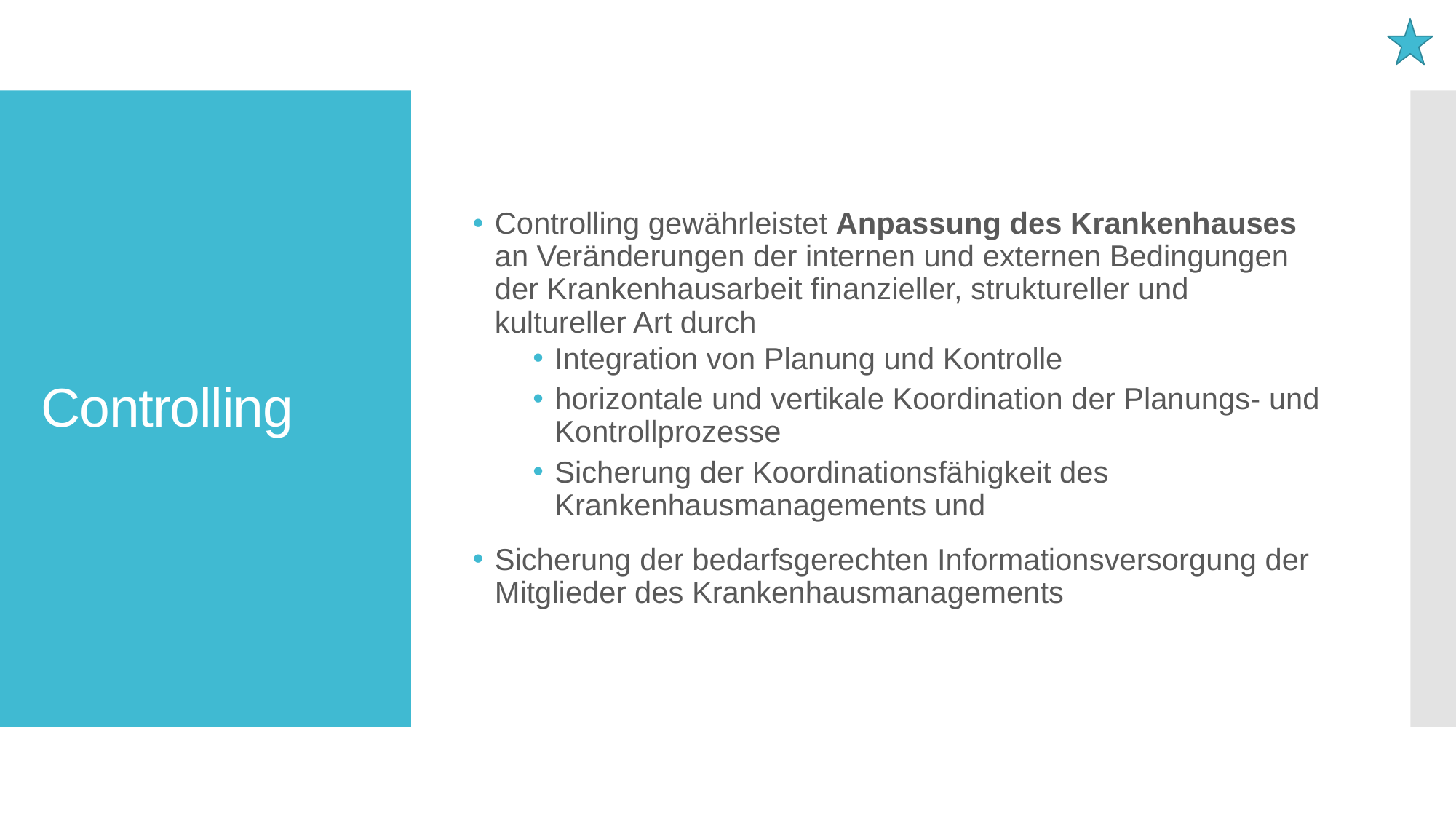

Controlling gewährleistet Anpassung des Krankenhauses an Veränderungen der internen und externen Bedingungen der Krankenhausarbeit finanzieller, struktureller und kultureller Art durch
Integration von Planung und Kontrolle
horizontale und vertikale Koordination der Planungs- und Kontrollprozesse
Sicherung der Koordinationsfähigkeit des Krankenhausmanagements und
Sicherung der bedarfsgerechten Informationsversorgung der Mitglieder des Krankenhausmanagements
# Controlling